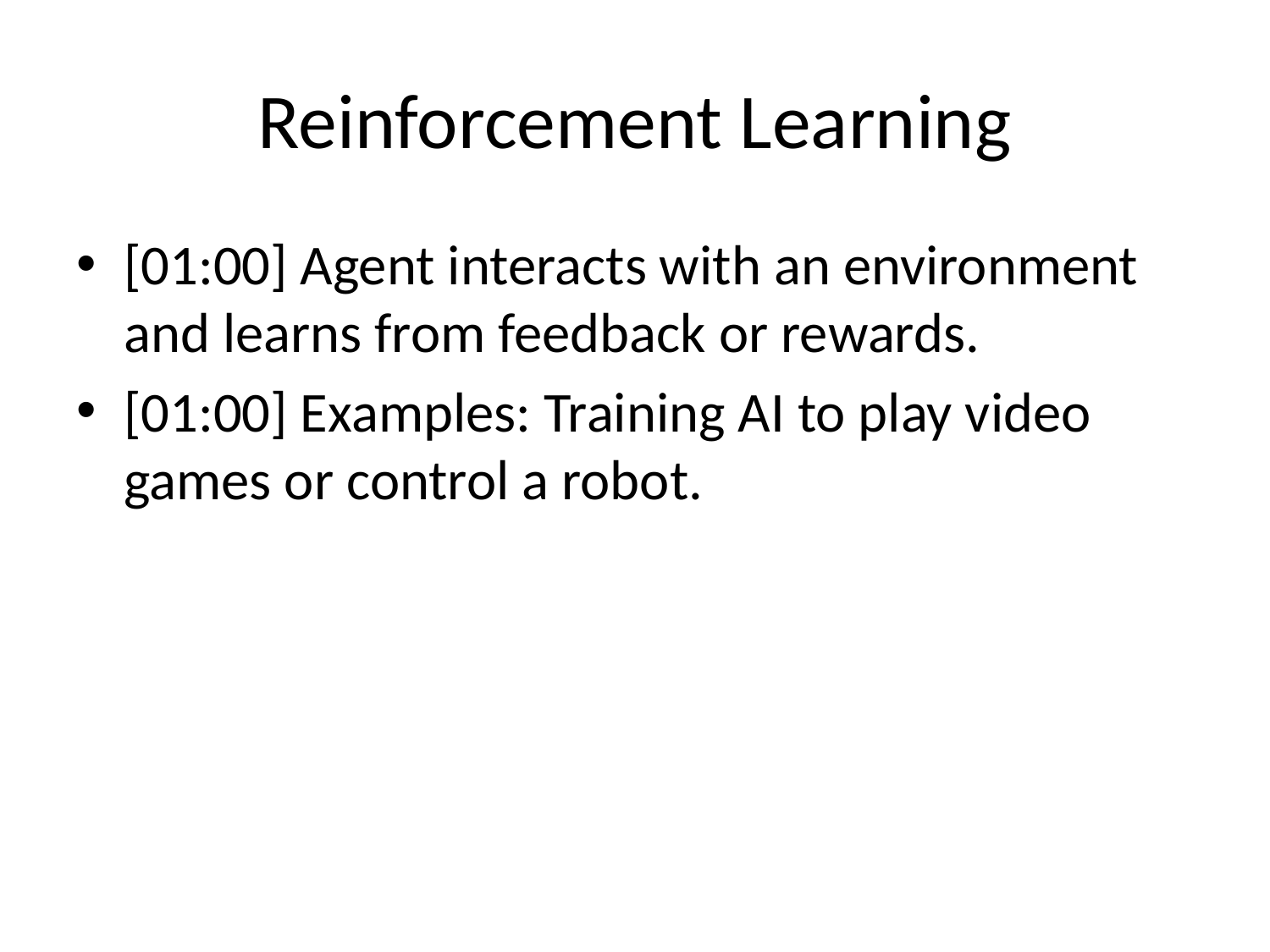

# Reinforcement Learning
[01:00] Agent interacts with an environment and learns from feedback or rewards.
[01:00] Examples: Training AI to play video games or control a robot.